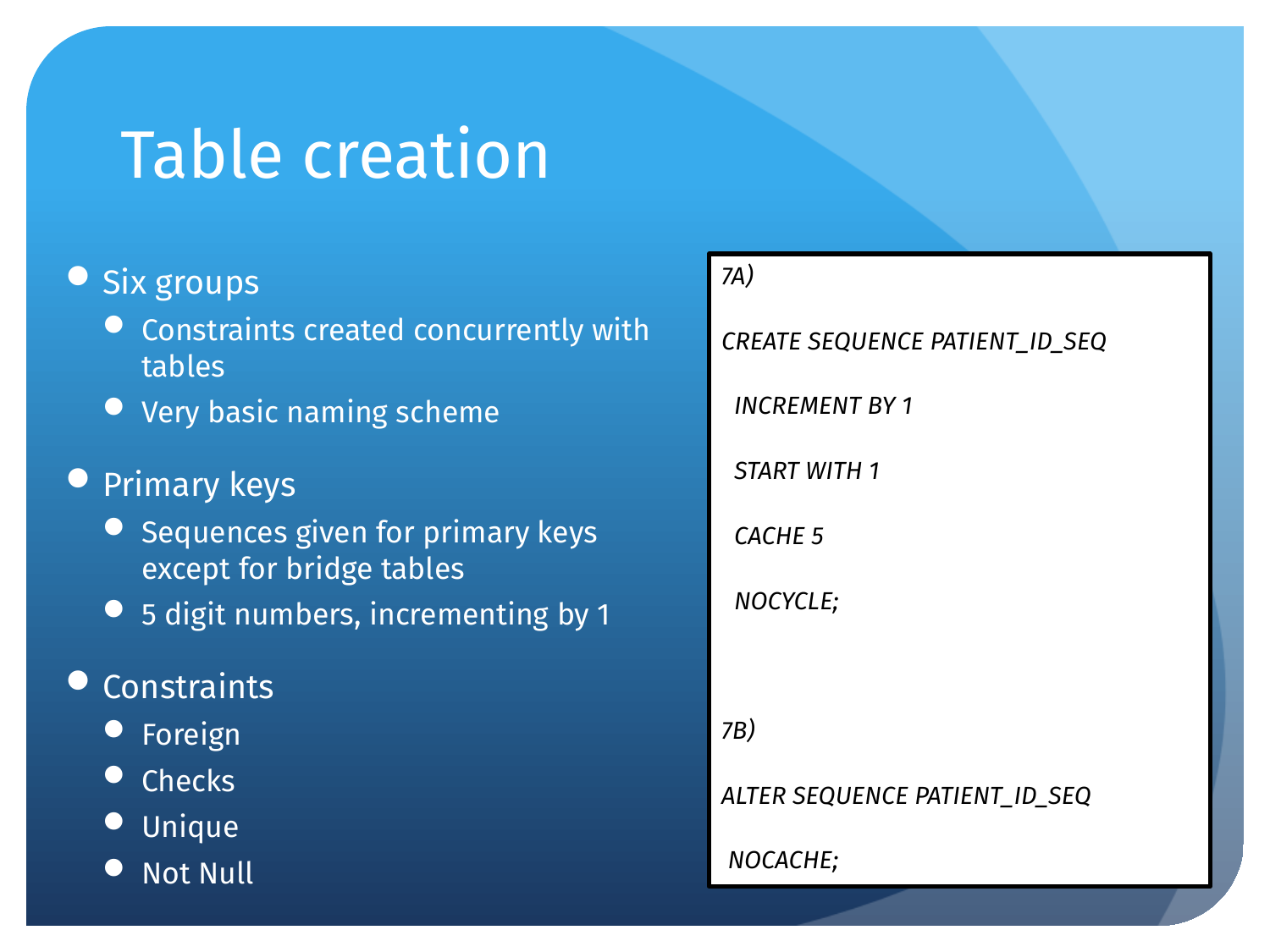

# Table creation
Six groups
Constraints created concurrently with tables
Very basic naming scheme
Primary keys
Sequences given for primary keys except for bridge tables
5 digit numbers, incrementing by 1
Constraints
Foreign
Checks
Unique
Not Null
7A)
CREATE SEQUENCE PATIENT_ID_SEQ
  INCREMENT BY 1
  START WITH 1
  CACHE 5
  NOCYCLE;

7B)
ALTER SEQUENCE PATIENT_ID_SEQ
 NOCACHE;